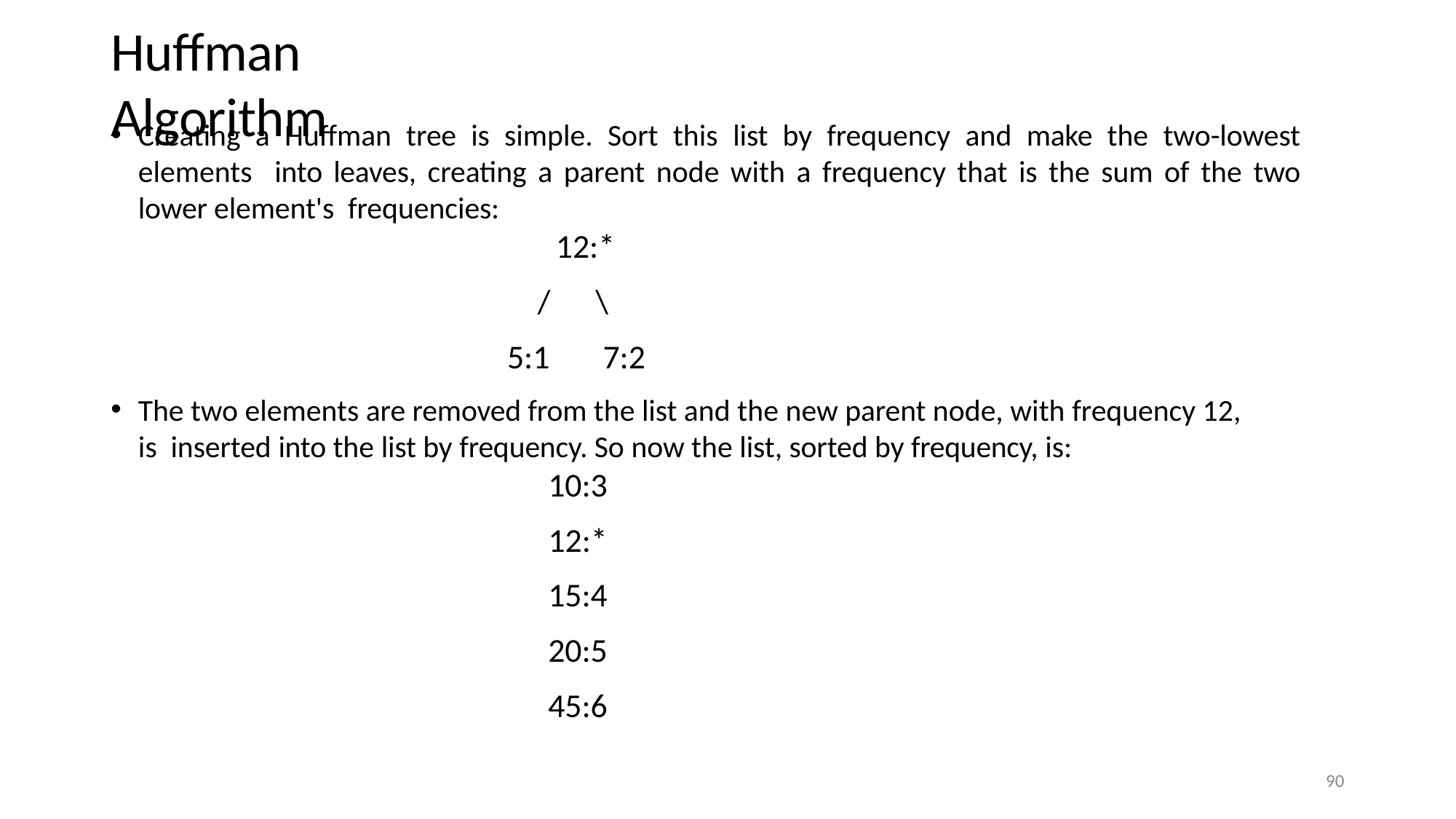

# Huffman Algorithm
Creating a Huffman tree is simple. Sort this list by frequency and make the two-lowest elements  into leaves, creating a parent node with a frequency that is the sum of the two lower element's  frequencies:
12:*
/	\
5:1	7:2
The two elements are removed from the list and the new parent node, with frequency 12, is  inserted into the list by frequency. So now the list, sorted by frequency, is:
10:3
12:*
15:4
20:5
45:6
90